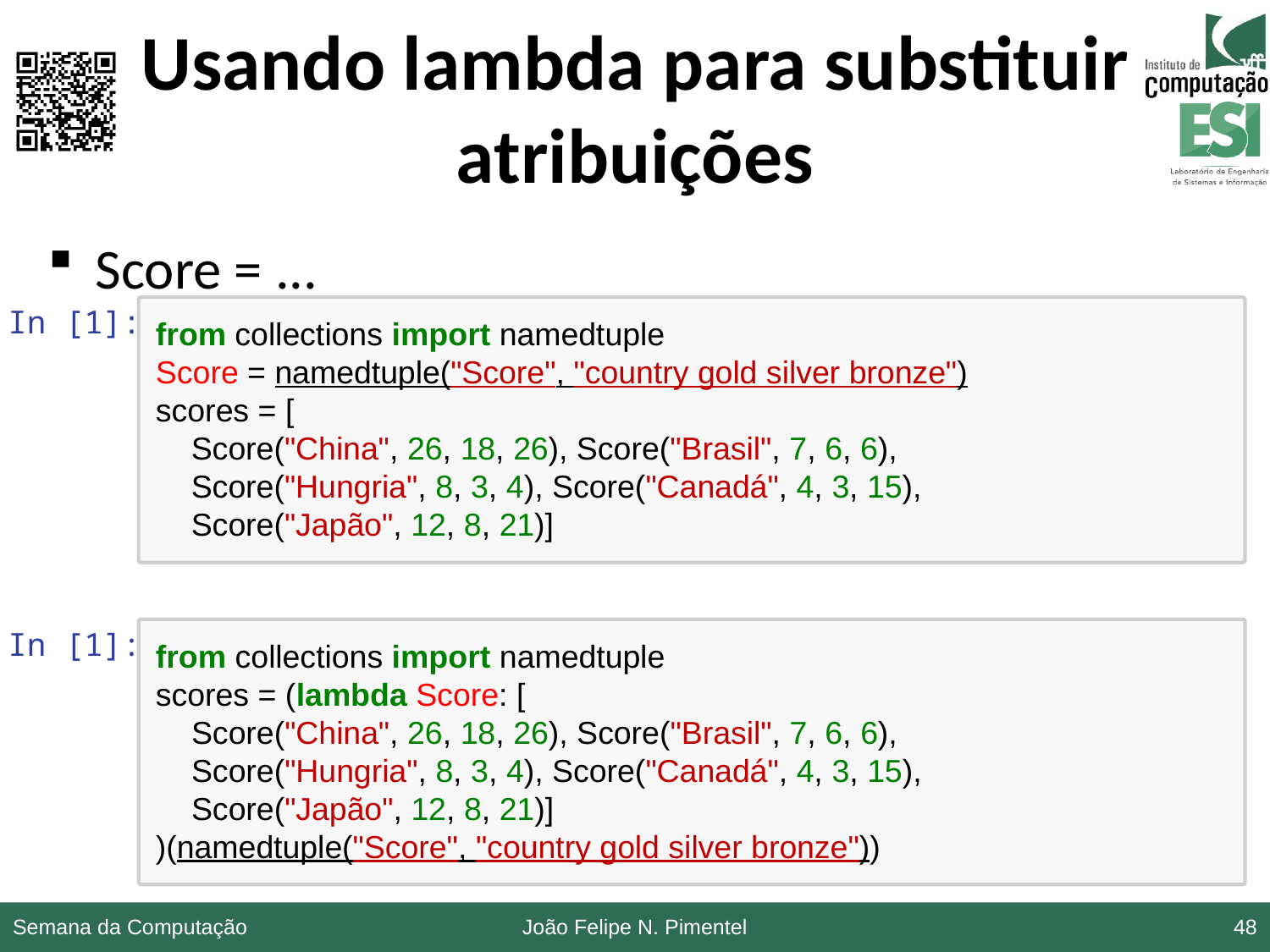

# Usando lambda para substituir atribuições
Score = ...

In [1]:
from collections import namedtuple
Score = namedtuple("Score", "country gold silver bronze")
scores = [
    Score("China", 26, 18, 26), Score("Brasil", 7, 6, 6),
    Score("Hungria", 8, 3, 4), Score("Canadá", 4, 3, 15),
    Score("Japão", 12, 8, 21)]
In [1]:
from collections import namedtuple
scores = (lambda Score: [
    Score("China", 26, 18, 26), Score("Brasil", 7, 6, 6),
    Score("Hungria", 8, 3, 4), Score("Canadá", 4, 3, 15),
    Score("Japão", 12, 8, 21)]
)(namedtuple("Score", "country gold silver bronze"))
Semana da Computação
João Felipe N. Pimentel
48